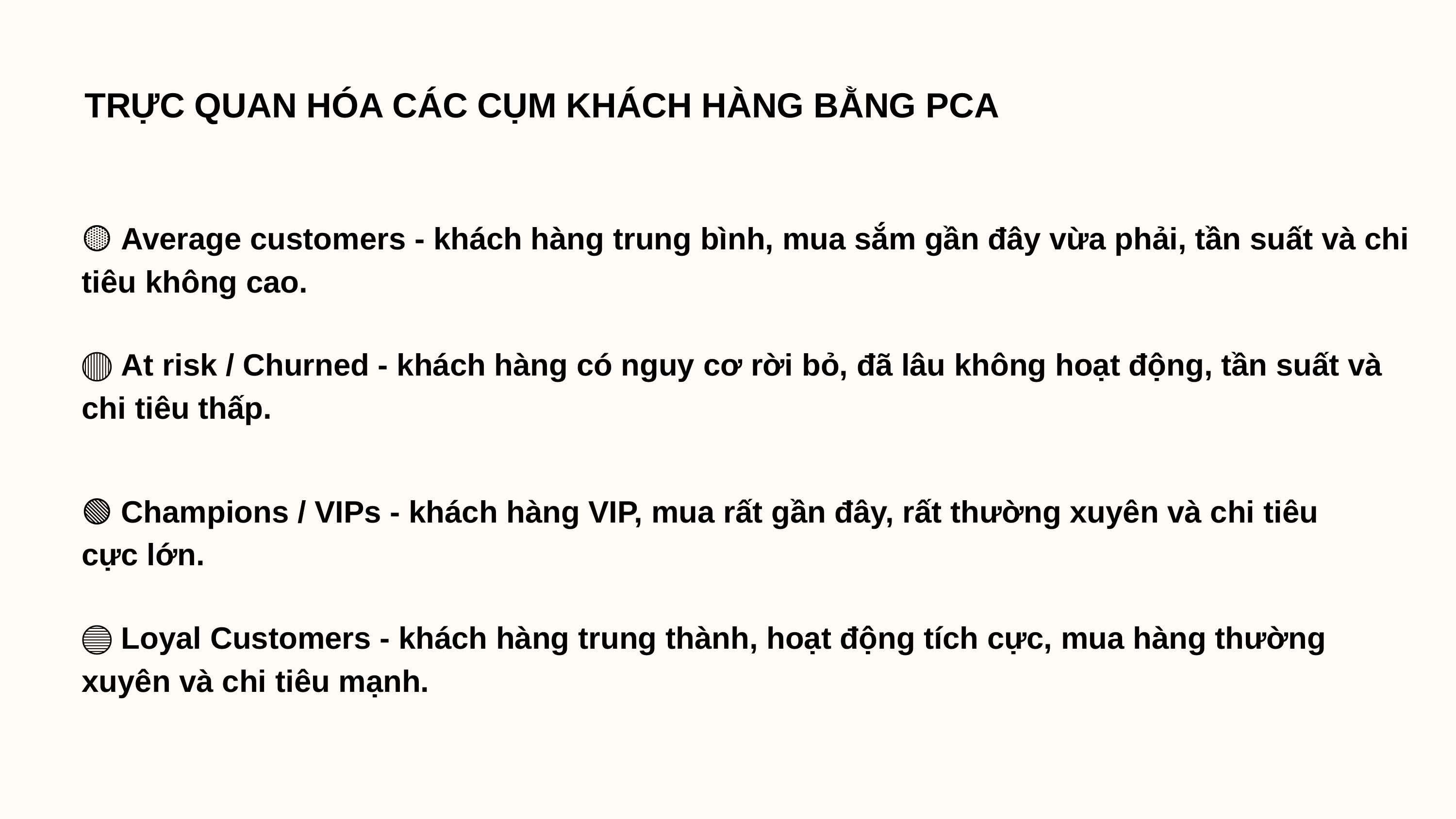

TRỰC QUAN HÓA CÁC CỤM KHÁCH HÀNG BẰNG PCA
🟡 Average customers - khách hàng trung bình, mua sắm gần đây vừa phải, tần suất và chi tiêu không cao.
🔴 At risk / Churned - khách hàng có nguy cơ rời bỏ, đã lâu không hoạt động, tần suất và chi tiêu thấp.
🟢 Champions / VIPs - khách hàng VIP, mua rất gần đây, rất thường xuyên và chi tiêu cực lớn.
🔵 Loyal Customers - khách hàng trung thành, hoạt động tích cực, mua hàng thường xuyên và chi tiêu mạnh.